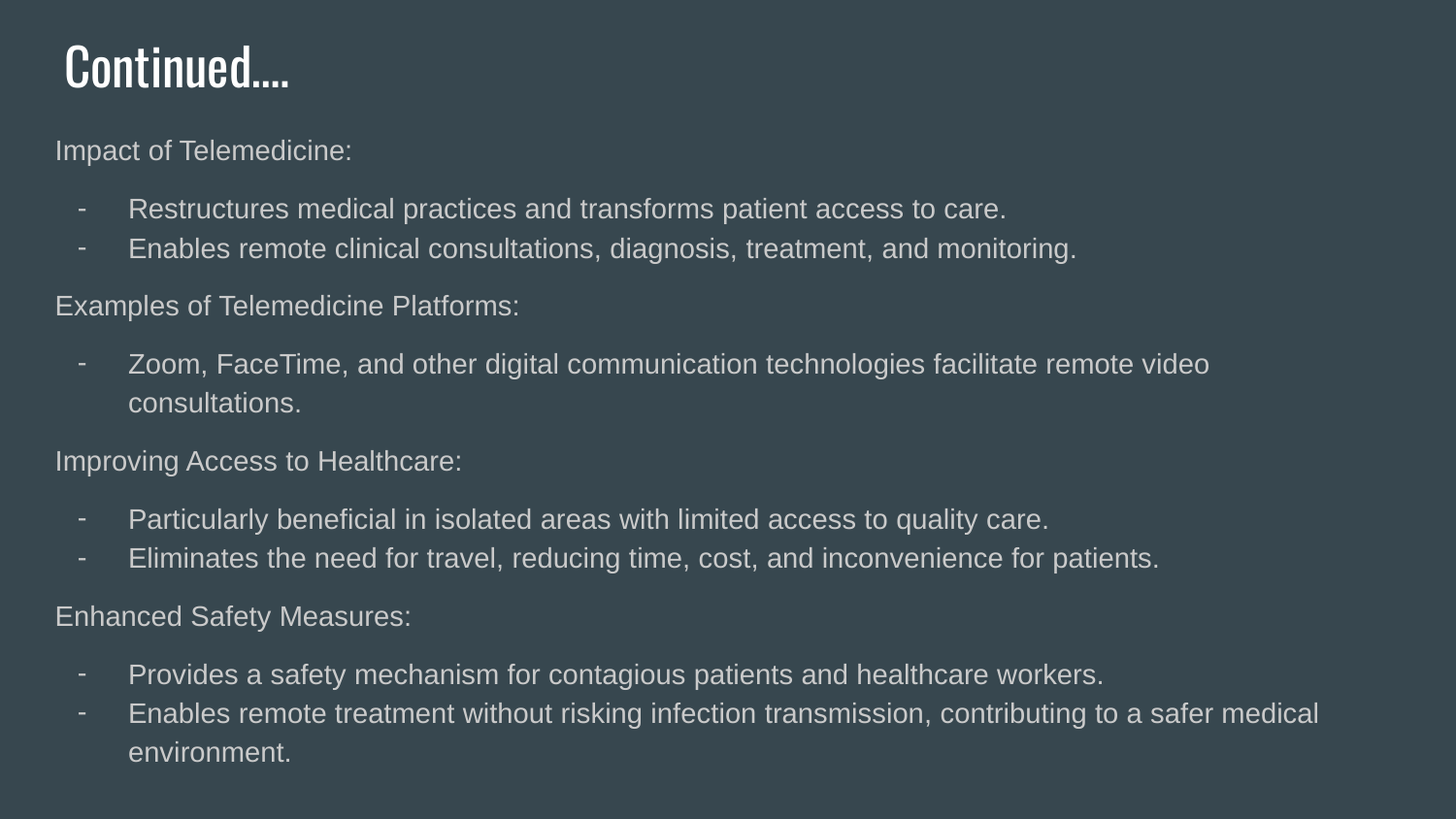

# Continued….
Impact of Telemedicine:
Restructures medical practices and transforms patient access to care.
Enables remote clinical consultations, diagnosis, treatment, and monitoring.
Examples of Telemedicine Platforms:
Zoom, FaceTime, and other digital communication technologies facilitate remote video consultations.
Improving Access to Healthcare:
Particularly beneficial in isolated areas with limited access to quality care.
Eliminates the need for travel, reducing time, cost, and inconvenience for patients.
Enhanced Safety Measures:
Provides a safety mechanism for contagious patients and healthcare workers.
Enables remote treatment without risking infection transmission, contributing to a safer medical environment.